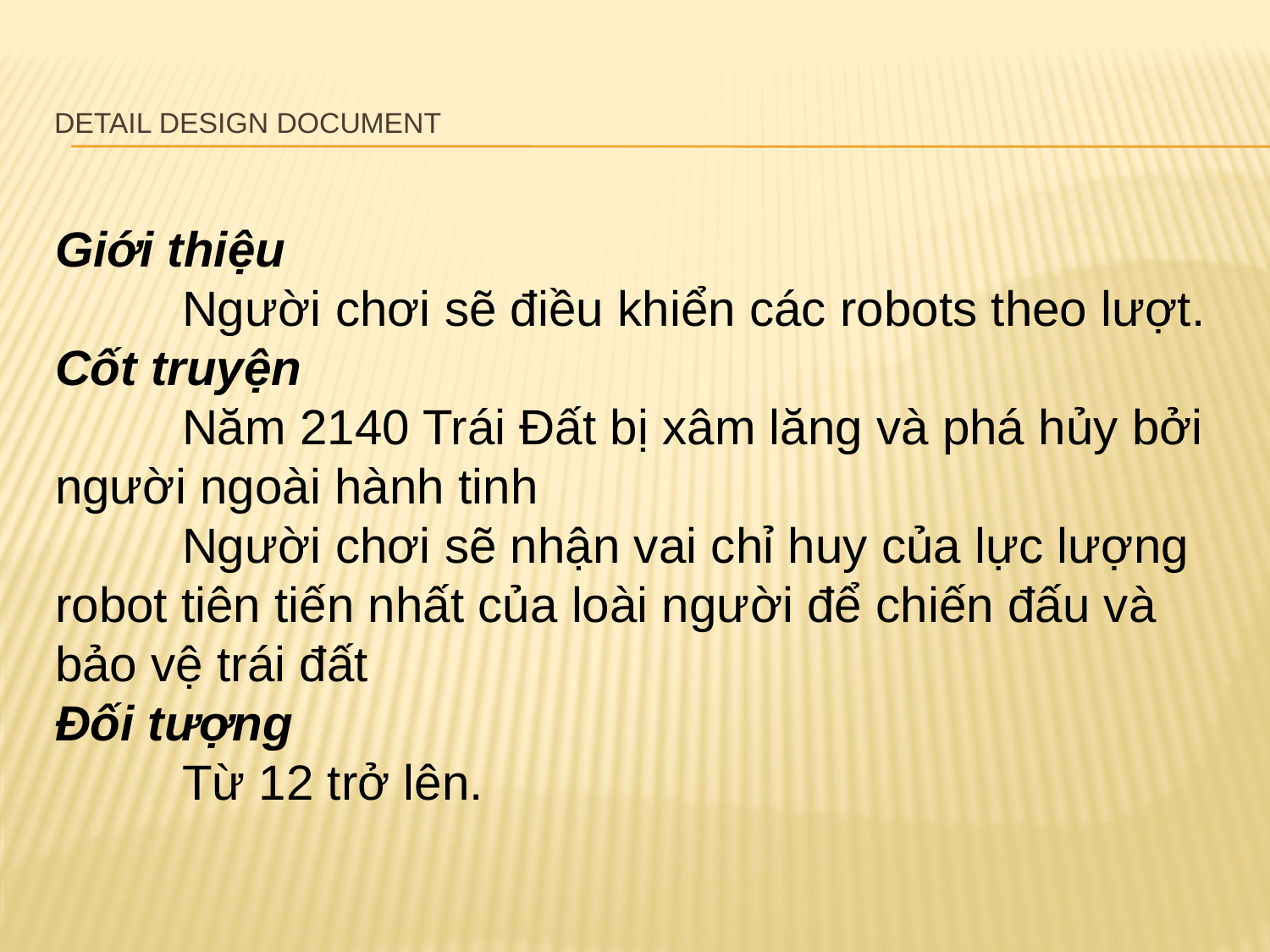

# Detail Design Document
Giới thiệu
	Người chơi sẽ điều khiển các robots theo lượt.
Cốt truyện
	Năm 2140 Trái Đất bị xâm lăng và phá hủy bởi người ngoài hành tinh
	Người chơi sẽ nhận vai chỉ huy của lực lượng robot tiên tiến nhất của loài người để chiến đấu và bảo vệ trái đất
Đối tượng
	Từ 12 trở lên.